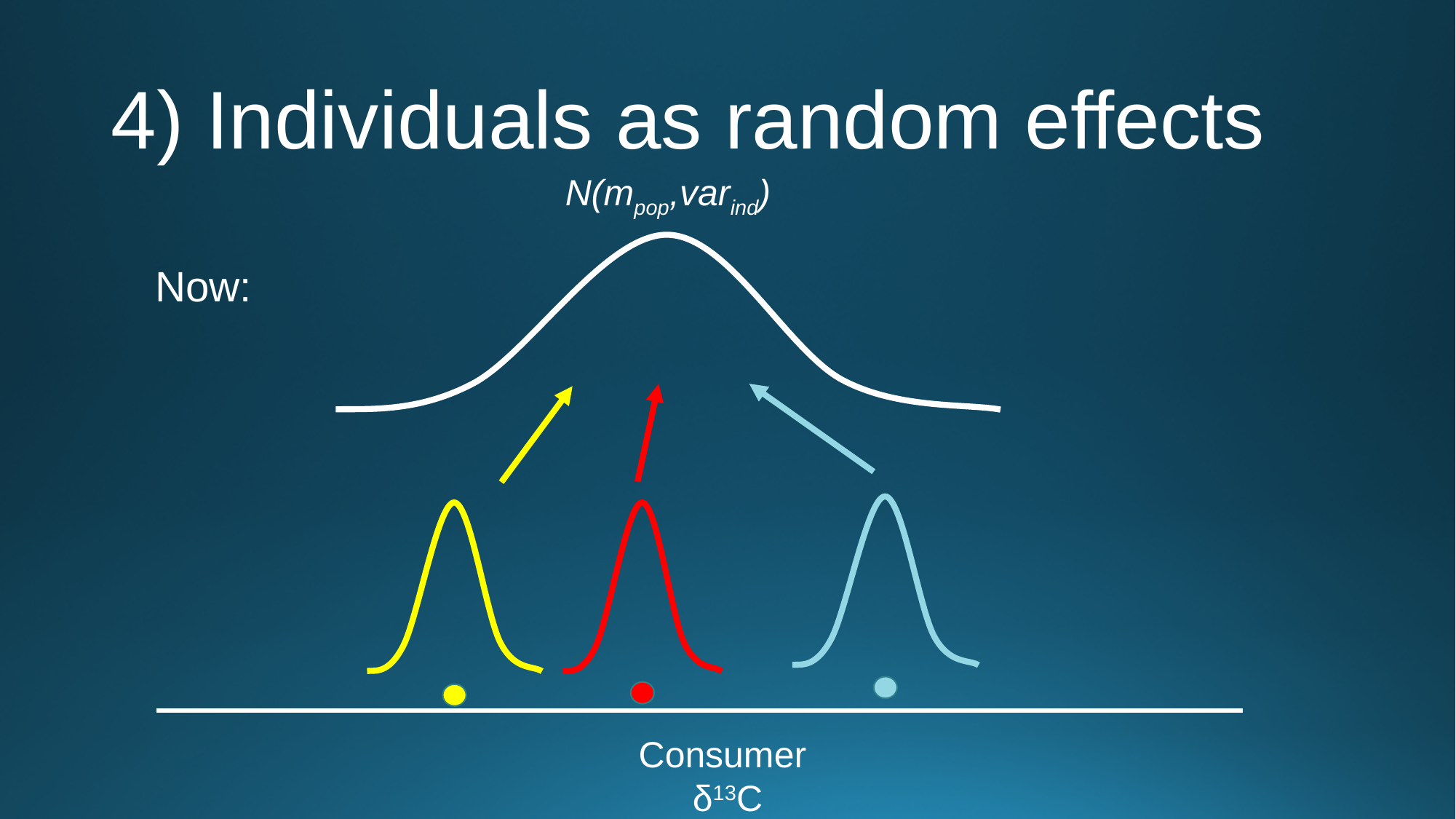

# 4) Individuals as random effects
N(mpop,varind)

Now:

Consumer  δ13C